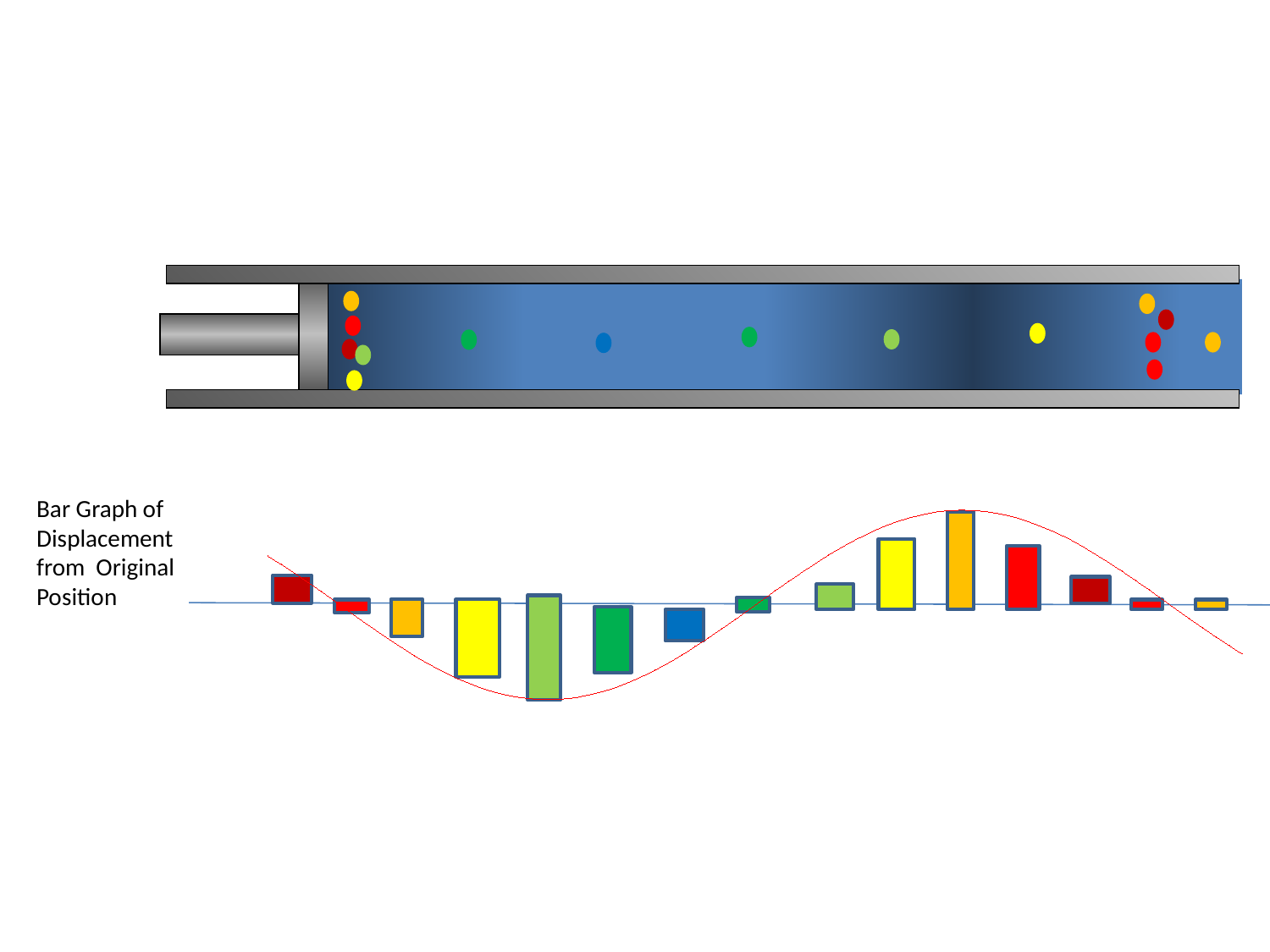

Bar Graph of Displacement from  Original Position